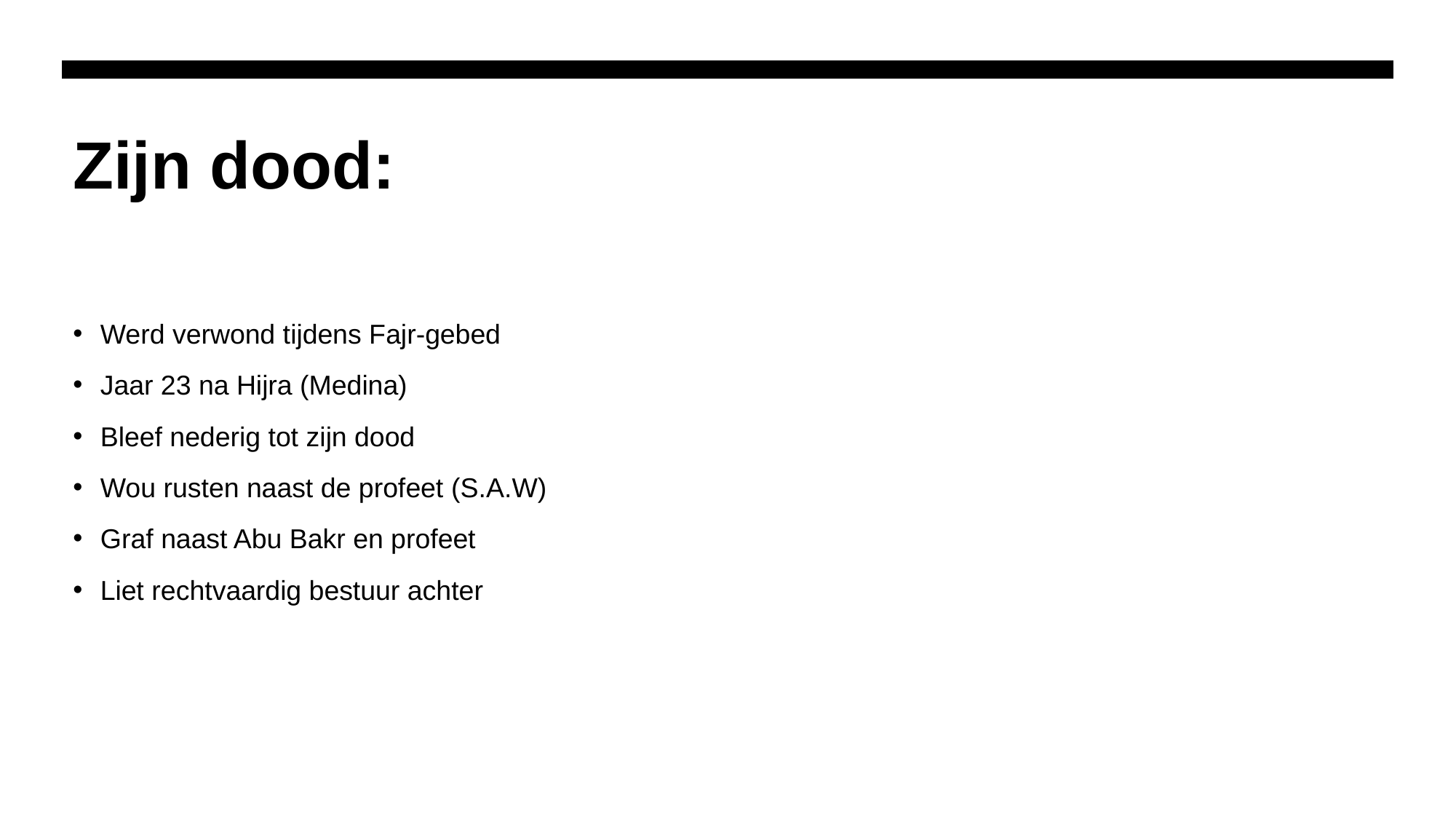

# Zijn dood:
Werd verwond tijdens Fajr-gebed
Jaar 23 na Hijra (Medina)
Bleef nederig tot zijn dood
Wou rusten naast de profeet (S.A.W)
Graf naast Abu Bakr en profeet
Liet rechtvaardig bestuur achter